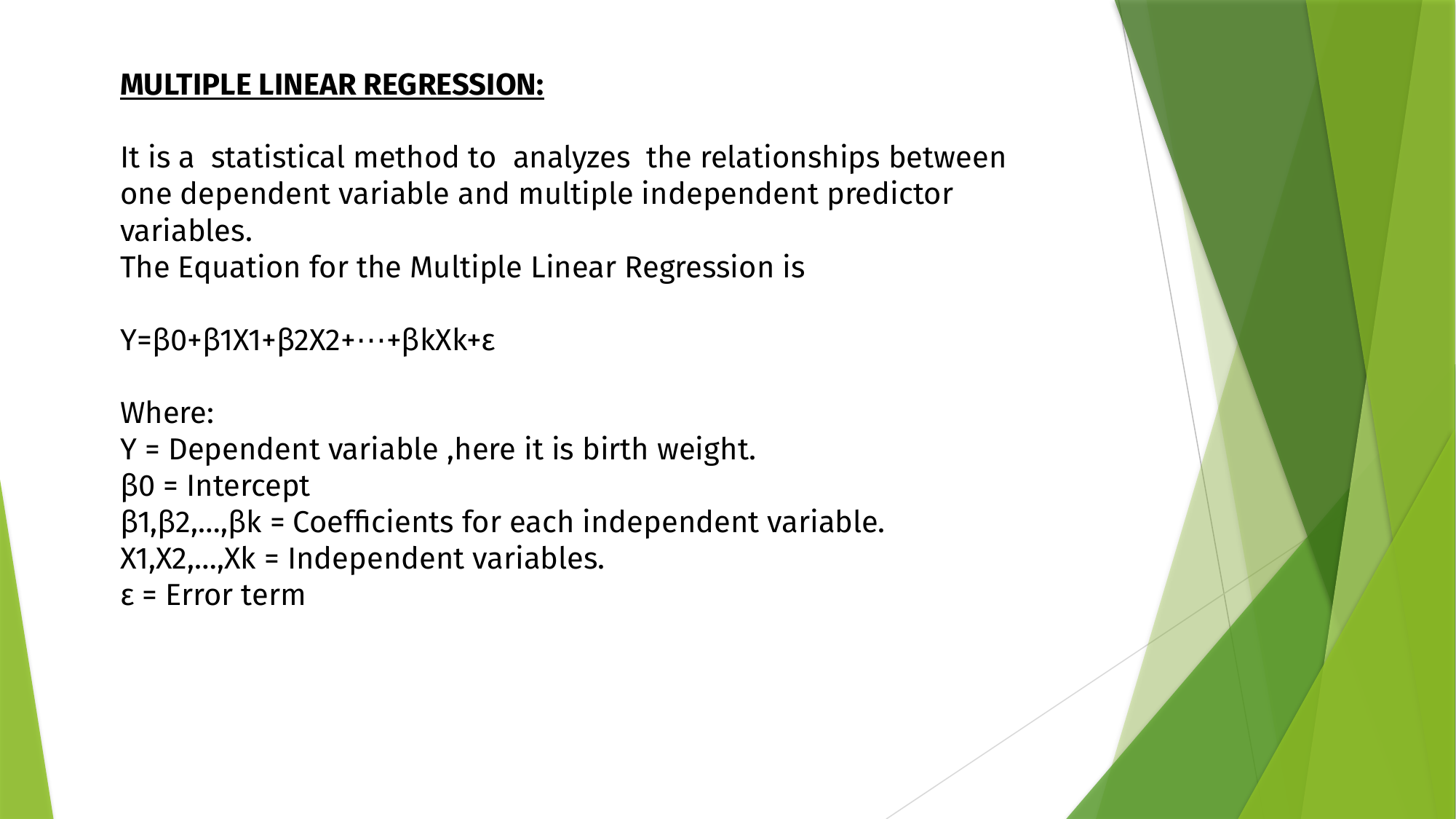

MULTIPLE LINEAR REGRESSION:

It is a  statistical method to  analyzes  the relationships between one dependent variable and multiple independent predictor variables.
The Equation for the Multiple Linear Regression is

Y=β0​+β1​X1​+β2​X2​+⋯+βk​Xk​+ε

Where:
Y = Dependent variable ,here it is birth weight.
β0 = Intercept
β1,β2,…,βk​ = Coefficients for each independent variable.
X1,X2,…,Xk​ = Independent variables.
ε = Error term